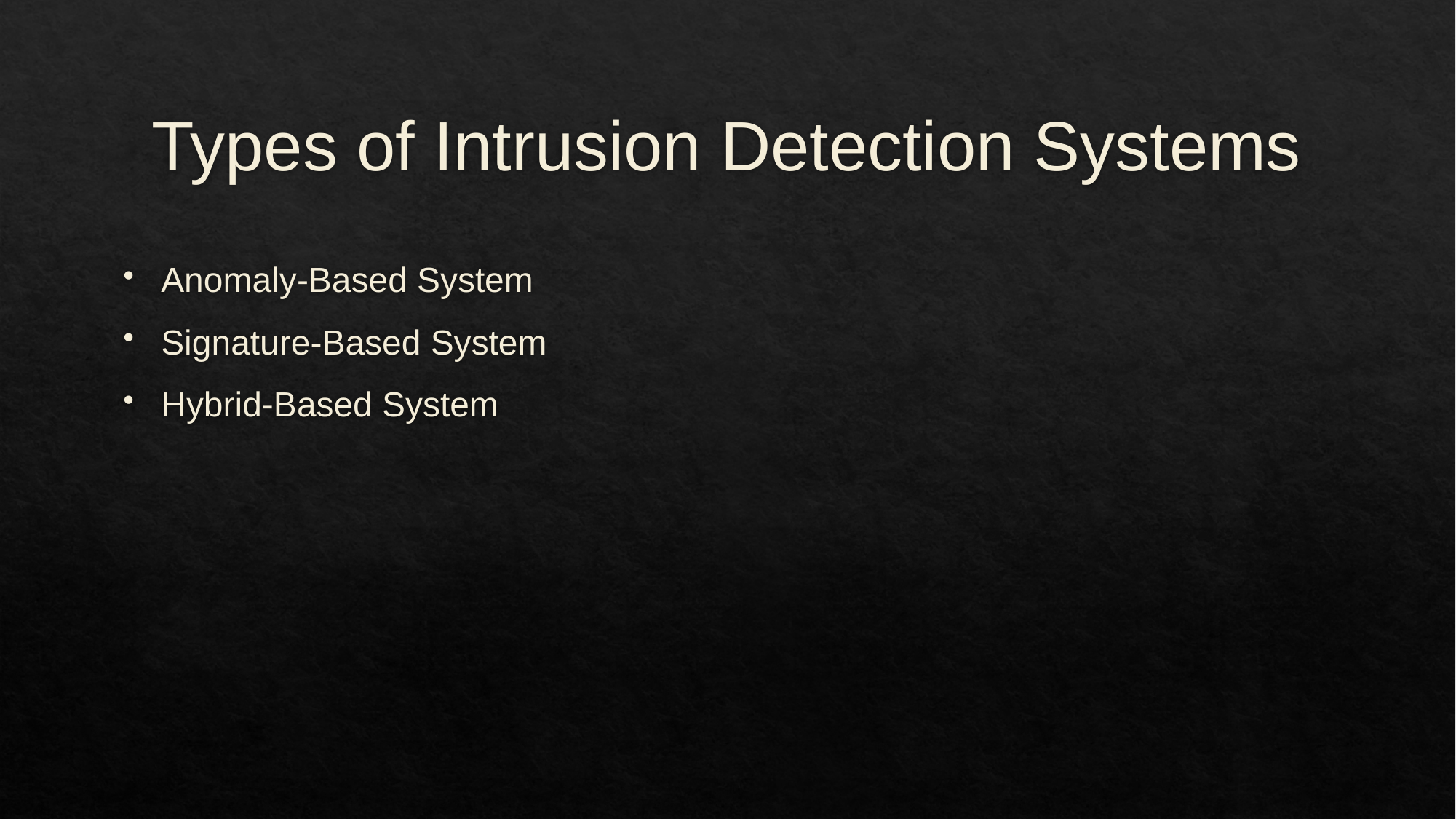

# Types of Intrusion Detection Systems
Anomaly-Based System
Signature-Based System
Hybrid-Based System